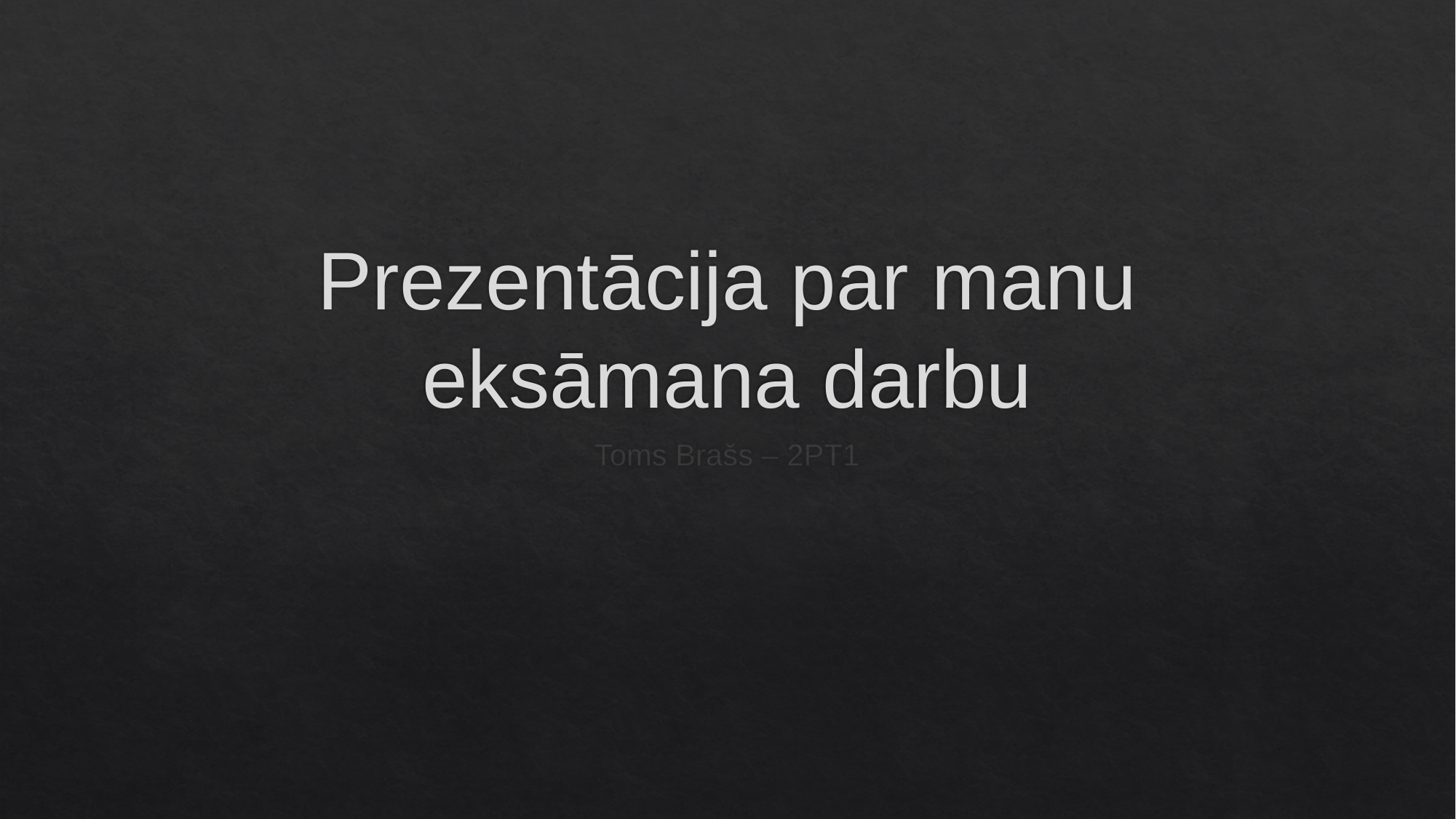

# Prezentācija par manu eksāmana darbu
Toms Brašs – 2PT1